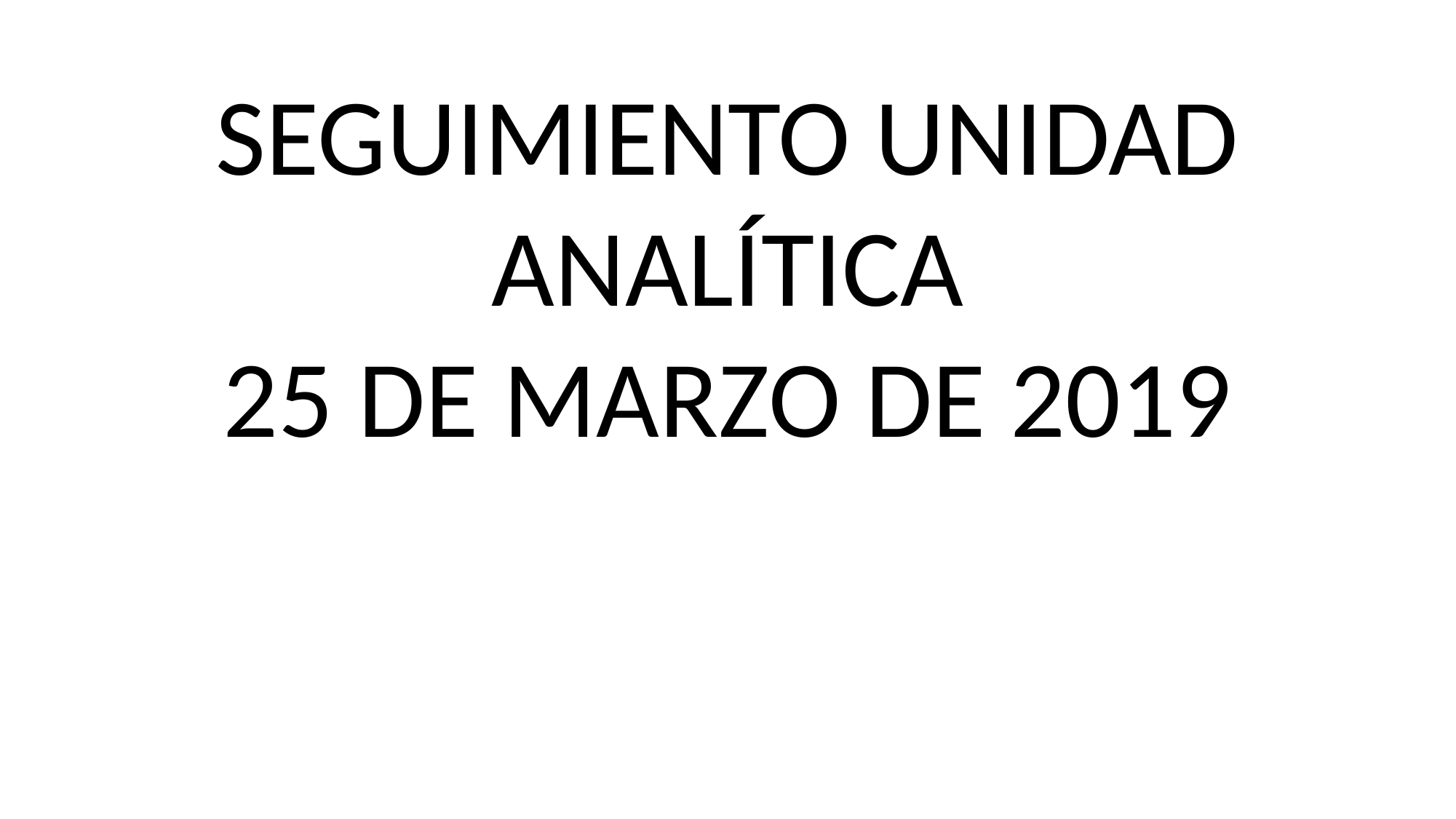

SEGUIMIENTO UNIDAD ANALÍTICA
25 DE MARZO DE 2019